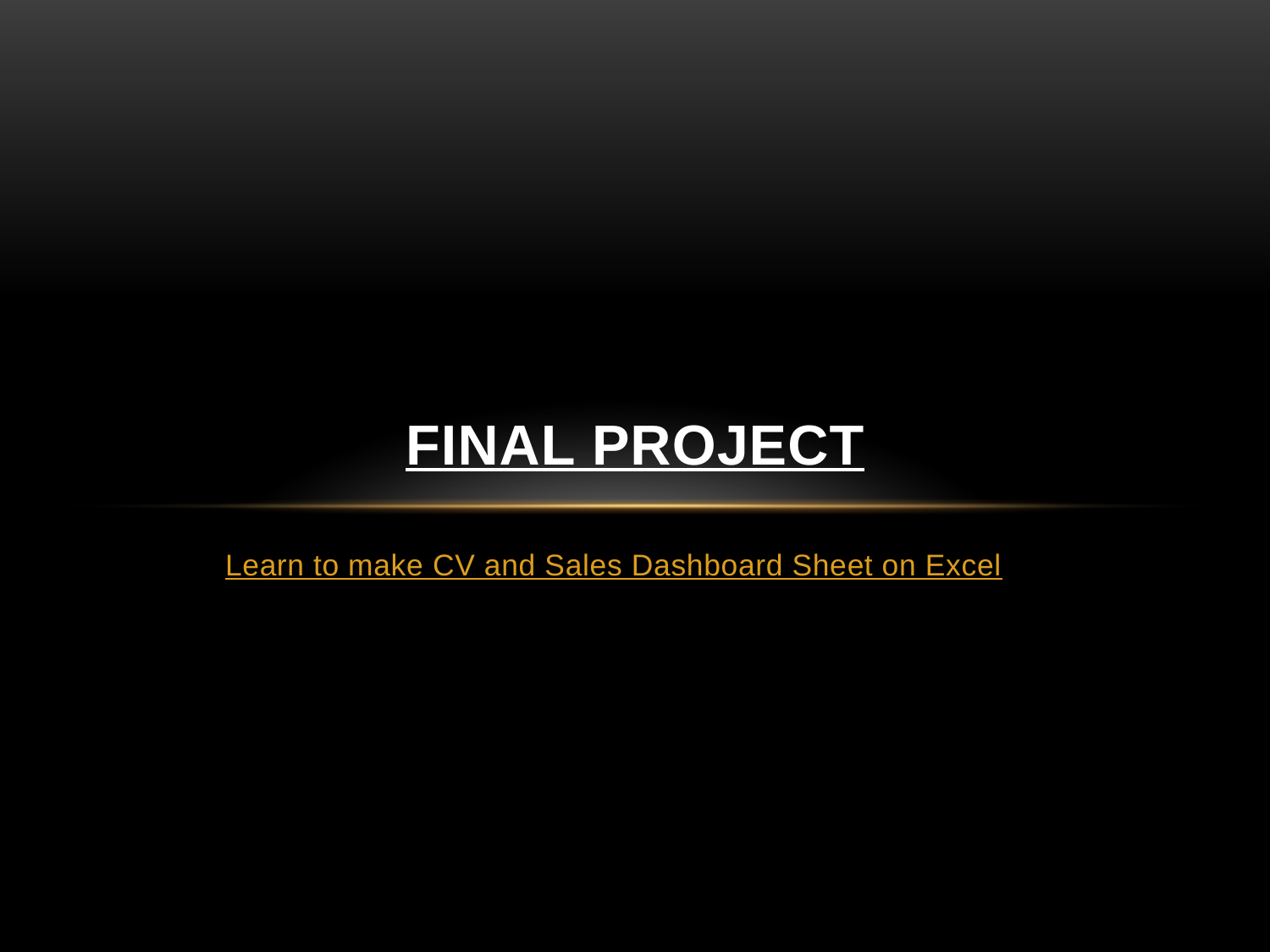

# FINAL PROJECT
Learn to make CV and Sales Dashboard Sheet on Excel